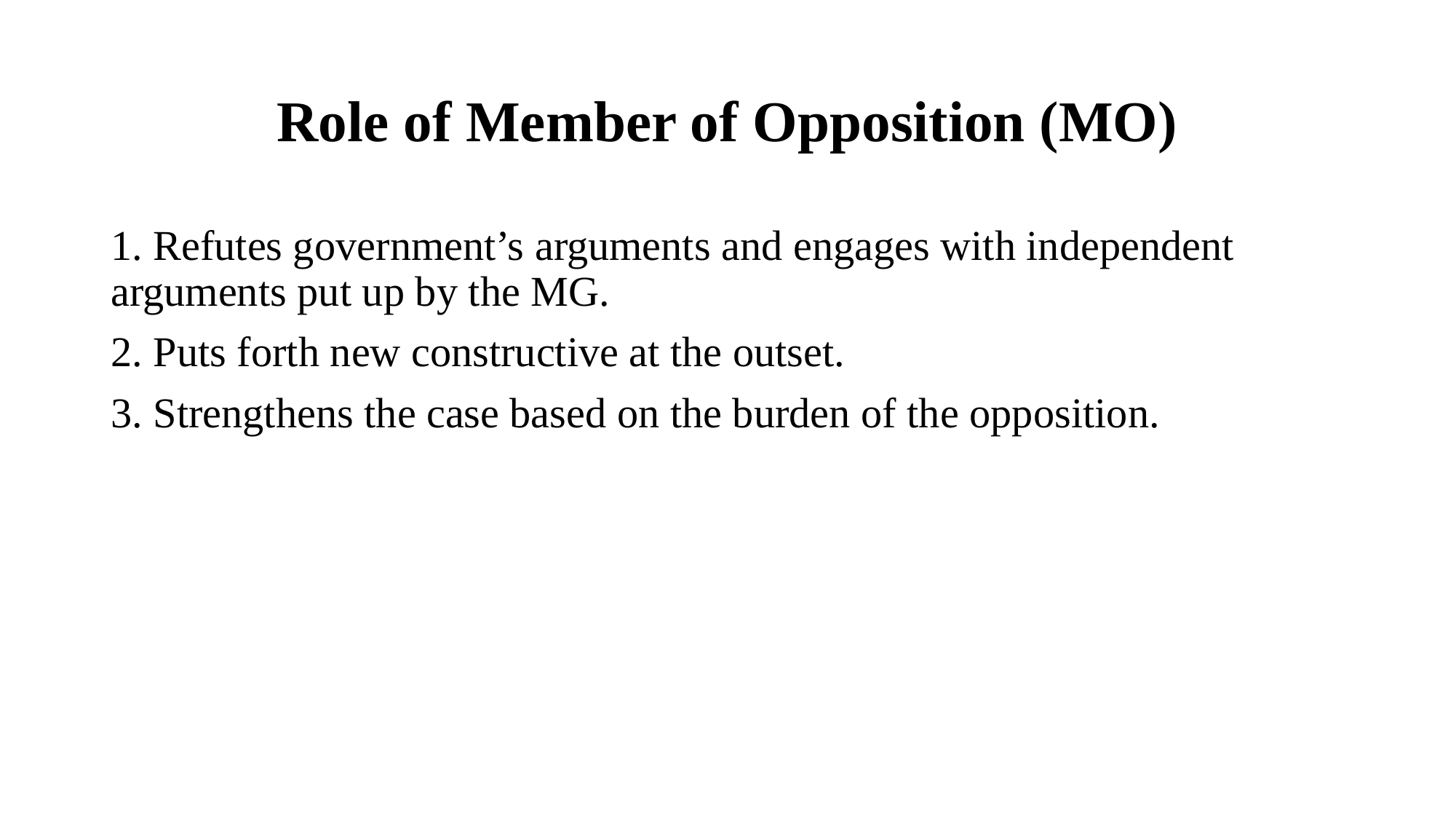

# Role of Member of Opposition (MO)
1. Refutes government’s arguments and engages with independent arguments put up by the MG.
2. Puts forth new constructive at the outset.
3. Strengthens the case based on the burden of the opposition.